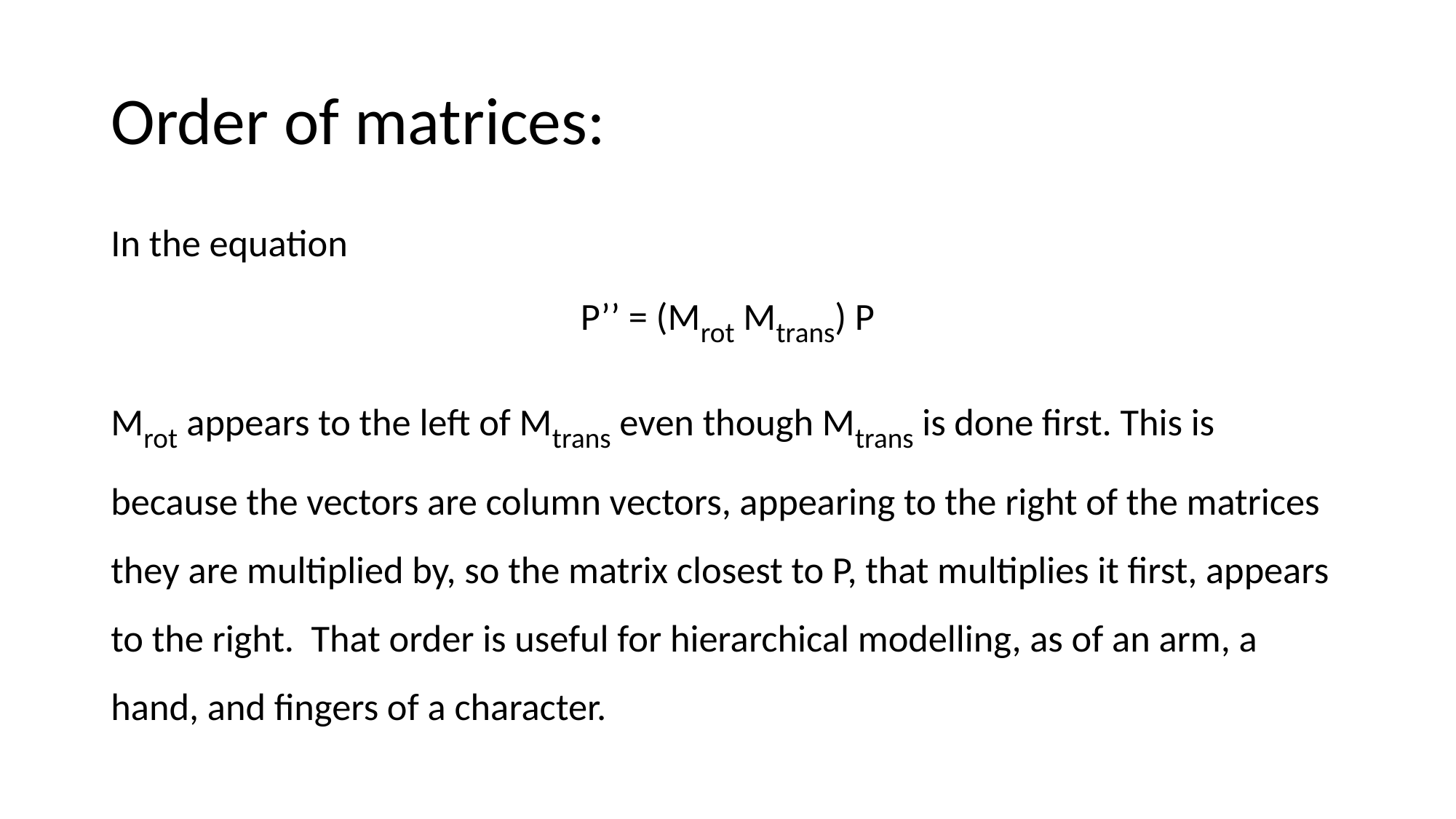

# Order of matrices:
In the equation
P’’ = (Mrot Mtrans) P
Mrot appears to the left of Mtrans even though Mtrans is done first. This is because the vectors are column vectors, appearing to the right of the matrices they are multiplied by, so the matrix closest to P, that multiplies it first, appears to the right.  That order is useful for hierarchical modelling, as of an arm, a hand, and fingers of a character.